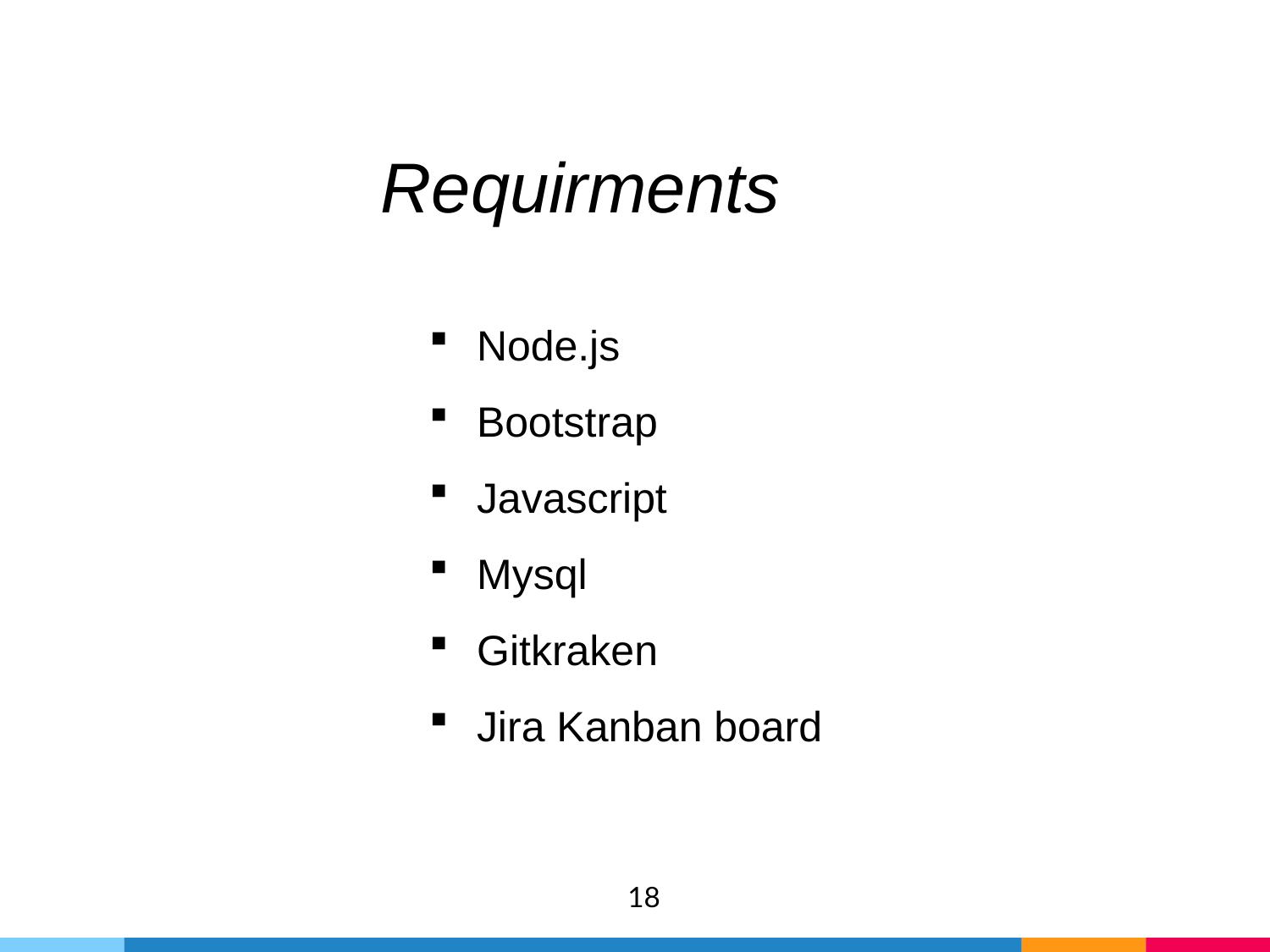

# Requirments
Node.js
Bootstrap
Javascript
Mysql
Gitkraken
Jira Kanban board

18